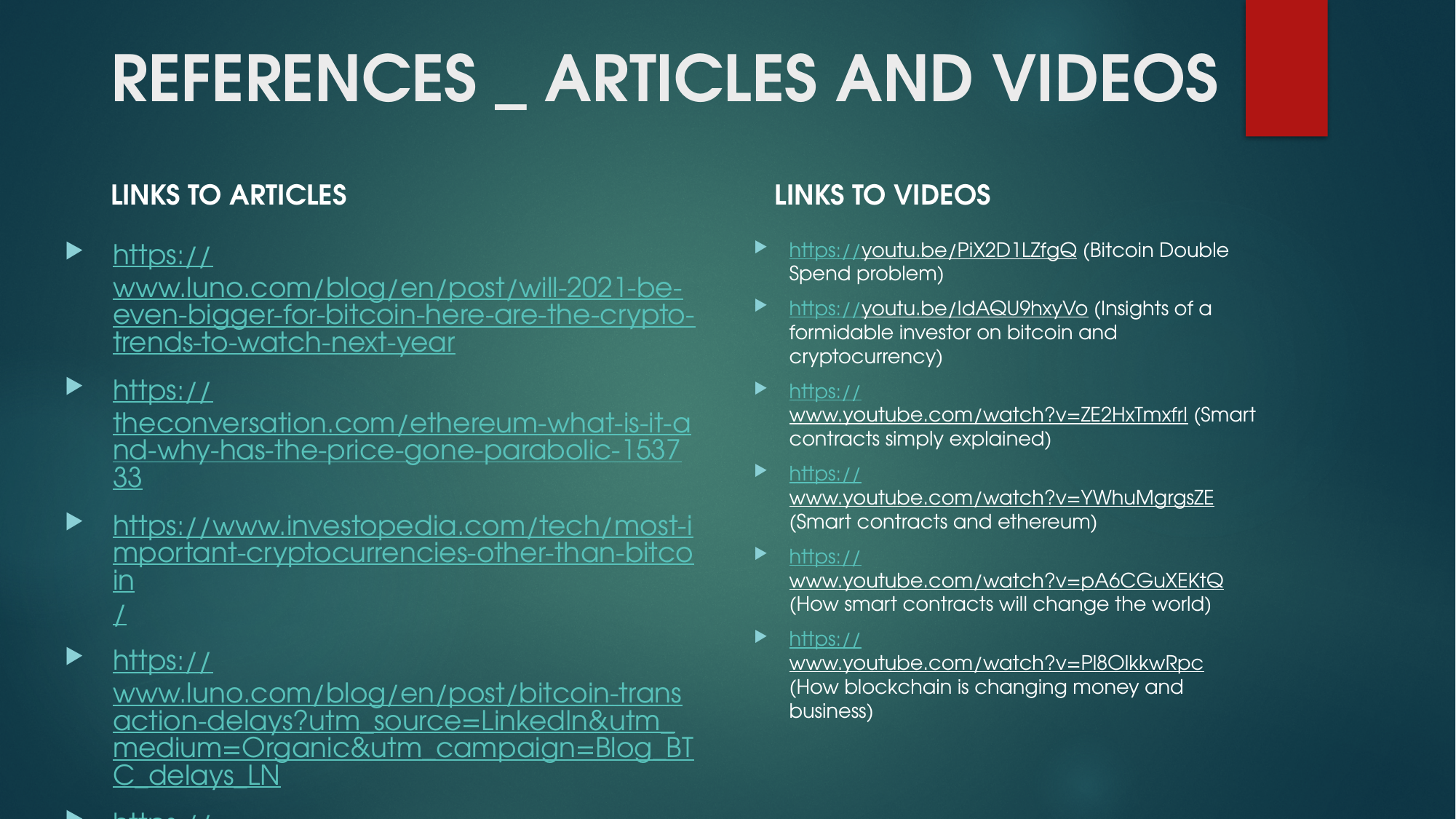

# REFERENCES _ ARTICLES AND VIDEOS
LINKS TO ARTICLES
LINKS TO VIDEOS
https://www.luno.com/blog/en/post/will-2021-be-even-bigger-for-bitcoin-here-are-the-crypto-trends-to-watch-next-year
https://theconversation.com/ethereum-what-is-it-and-why-has-the-price-gone-parabolic-153733
https://www.investopedia.com/tech/most-important-cryptocurrencies-other-than-bitcoin/
https://www.luno.com/blog/en/post/bitcoin-transaction-delays?utm_source=LinkedIn&utm_medium=Organic&utm_campaign=Blog_BTC_delays_LN
https://www.luno.com/blog/en/post/is-bitcoin-greener-than-gold?utm_source=LinkedIn&utm_medium=Organic&utm_campaign=Blog_BTC_energy_LN.
https://www.luno.com/blog/en/post/institutional-investment-comes-to-bitcoin?utm_source=LinkedIn&utm_medium=Organic&utm_campaign=Blog_institutional_LN.

https://youtu.be/PiX2D1LZfgQ (Bitcoin Double Spend problem)
https://youtu.be/IdAQU9hxyVo (Insights of a formidable investor on bitcoin and cryptocurrency)
https://www.youtube.com/watch?v=ZE2HxTmxfrI (Smart contracts simply explained)
https://www.youtube.com/watch?v=YWhuMgrgsZE (Smart contracts and ethereum)
https://www.youtube.com/watch?v=pA6CGuXEKtQ (How smart contracts will change the world)
https://www.youtube.com/watch?v=Pl8OlkkwRpc  (How blockchain is changing money and business)